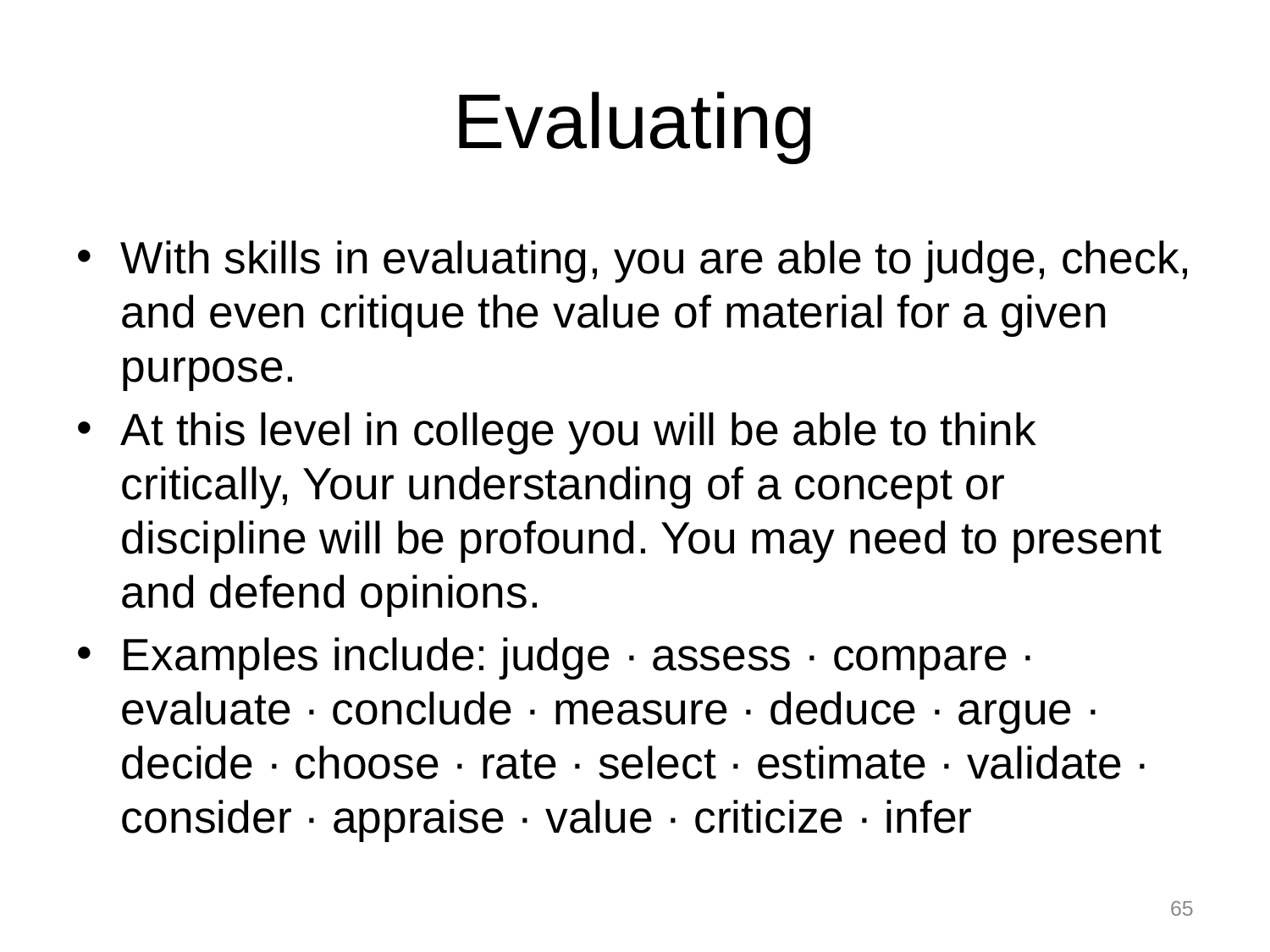

# Evaluating
With skills in evaluating, you are able to judge, check, and even critique the value of material for a given purpose.
At this level in college you will be able to think critically, Your understanding of a concept or discipline will be profound. You may need to present and defend opinions.
Examples include: judge · assess · compare · evaluate · conclude · measure · deduce · argue · decide · choose · rate · select · estimate · validate · consider · appraise · value · criticize · infer
65